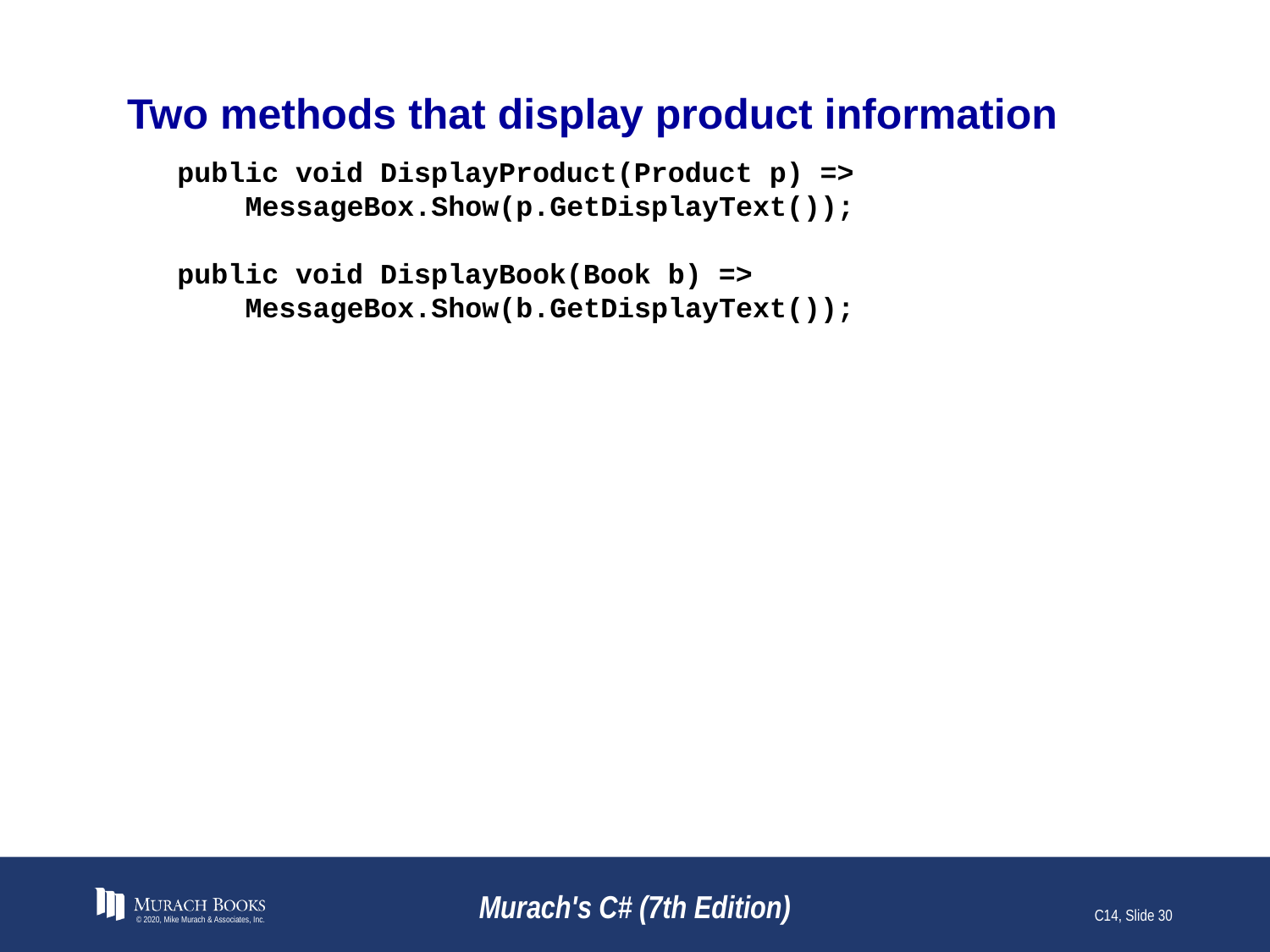

# Two methods that display product information
public void DisplayProduct(Product p) =>
    MessageBox.Show(p.GetDisplayText());

public void DisplayBook(Book b) =>
    MessageBox.Show(b.GetDisplayText());

© 2020, Mike Murach & Associates, Inc.
Murach's C# (7th Edition)

C14, Slide 30